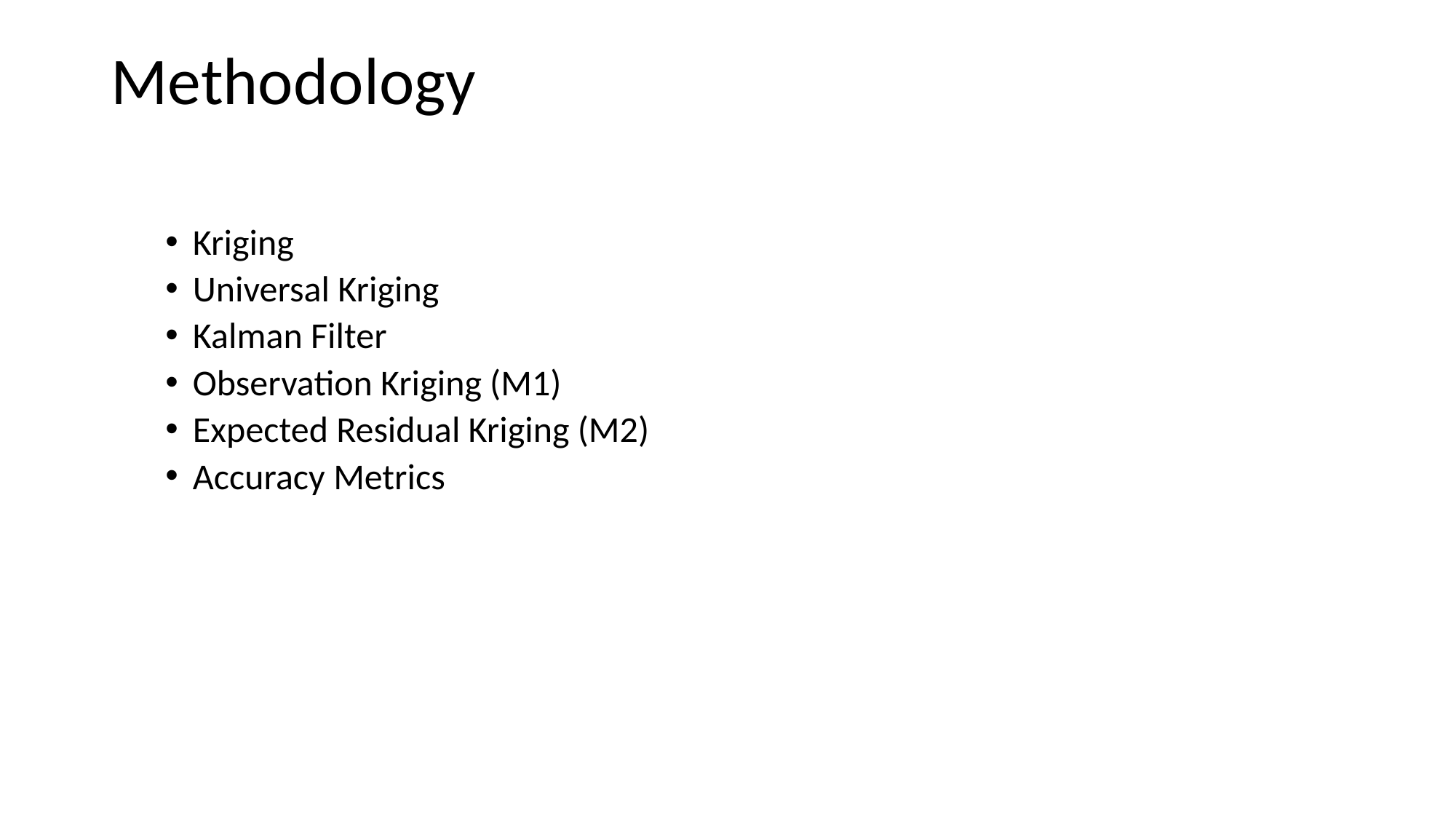

# Methodology
Kriging
Universal Kriging
Kalman Filter
Observation Kriging (M1)
Expected Residual Kriging (M2)
Accuracy Metrics